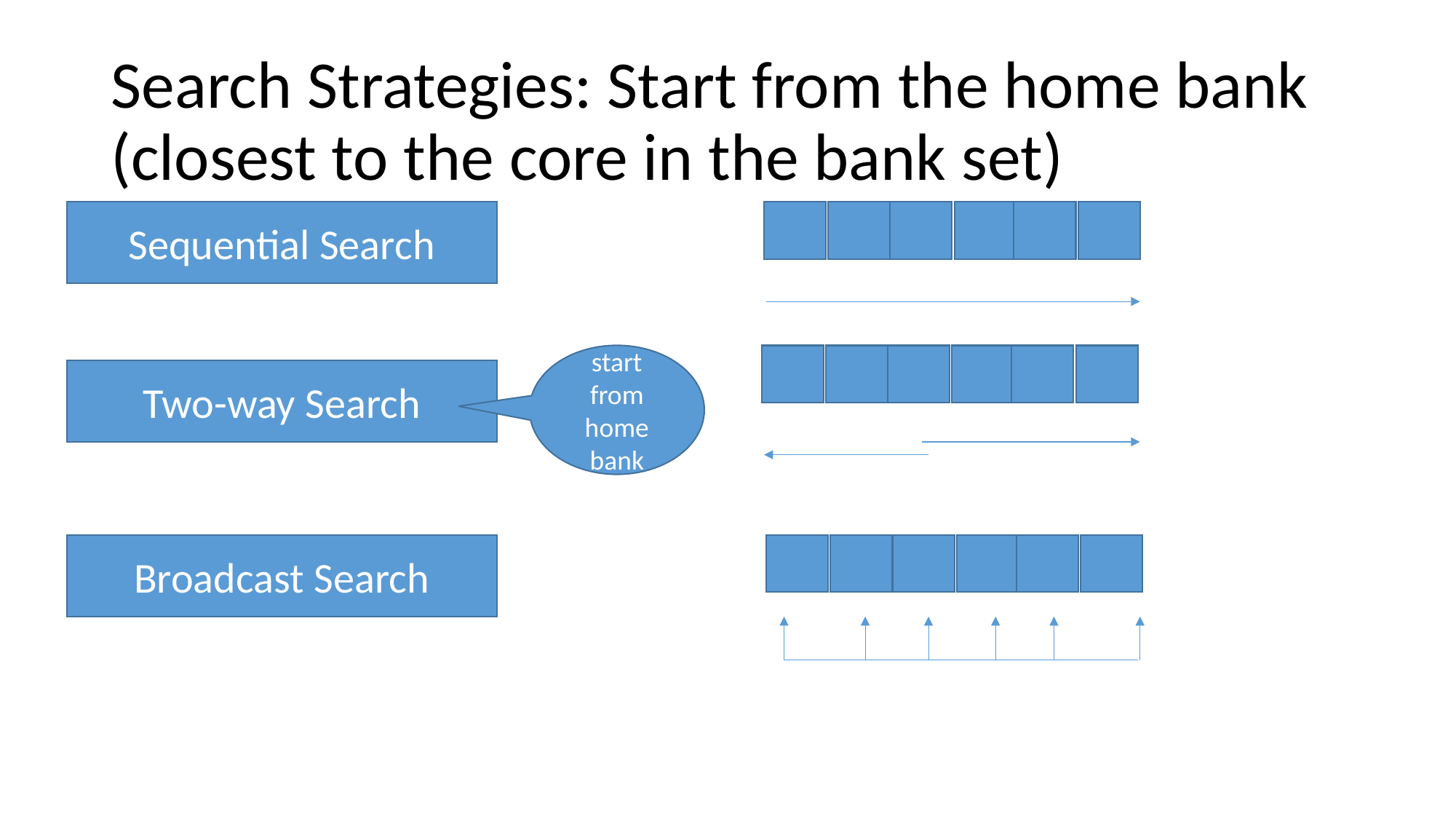

# Search Strategies: Start from the home bank (closest to the core in the bank set)
Sequential Search

start from home bank

Two-way Search
Broadcast Search